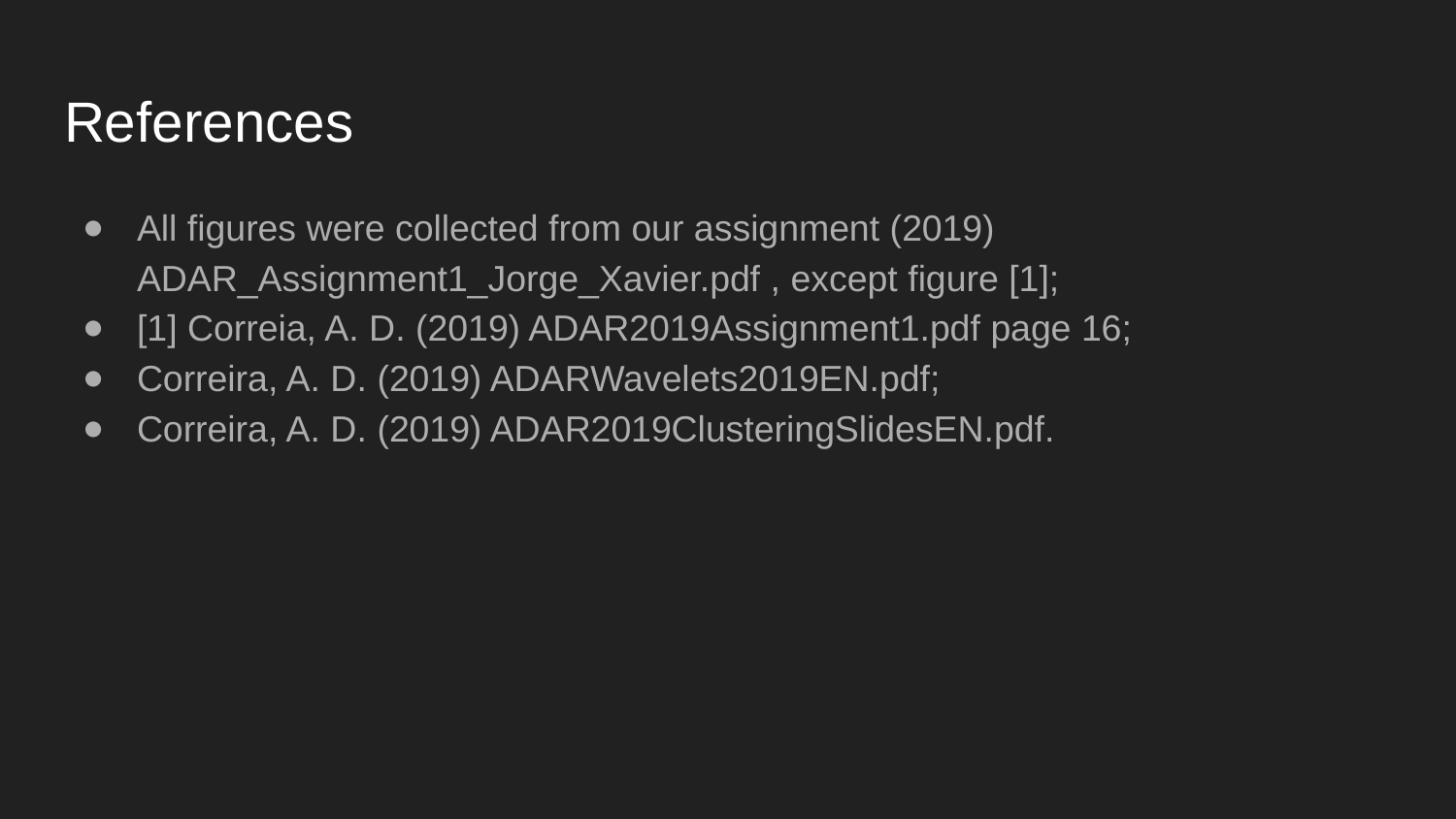

# References
All figures were collected from our assignment (2019) ADAR_Assignment1_Jorge_Xavier.pdf , except figure [1];
[1] Correia, A. D. (2019) ADAR2019Assignment1.pdf page 16;
Correira, A. D. (2019) ADARWavelets2019EN.pdf;
Correira, A. D. (2019) ADAR2019ClusteringSlidesEN.pdf.